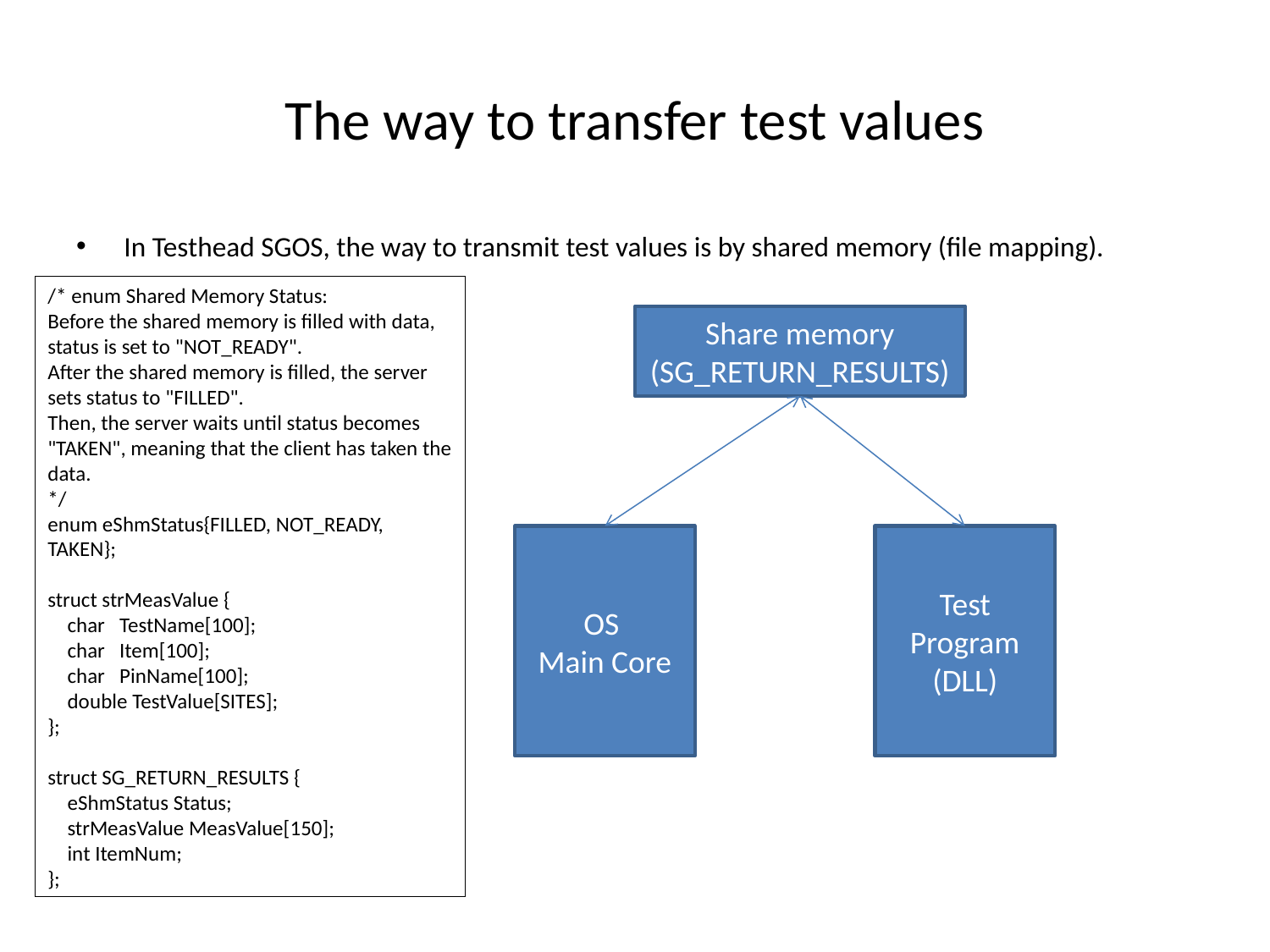

# The way to transfer test values
In Testhead SGOS, the way to transmit test values is by shared memory (file mapping).

/* enum Shared Memory Status:
Before the shared memory is filled with data, status is set to "NOT_READY".
After the shared memory is filled, the server sets status to "FILLED".
Then, the server waits until status becomes "TAKEN", meaning that the client has taken the data.
*/
enum eShmStatus{FILLED, NOT_READY, TAKEN};

struct strMeasValue {
    char   TestName[100];
    char   Item[100];
    char   PinName[100];
    double TestValue[SITES];
};

struct SG_RETURN_RESULTS {
    eShmStatus Status;
    strMeasValue MeasValue[150];
    int ItemNum;
};
Share memory
(SG_RETURN_RESULTS)
OS
Main Core
Test Program (DLL)